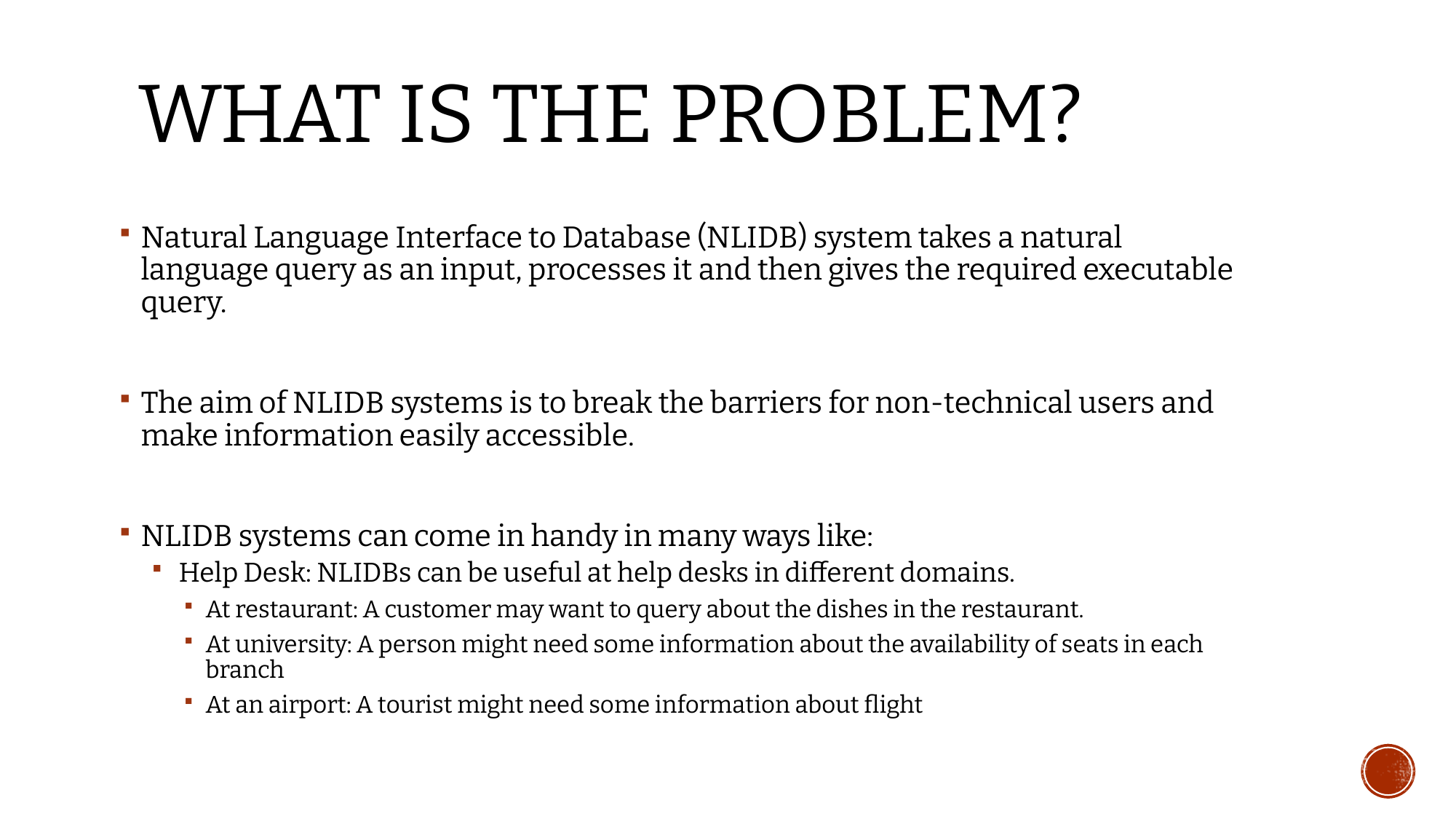

# What is the problem?
Natural Language Interface to Database (NLIDB) system takes a natural language query as an input, processes it and then gives the required executable query.

The aim of NLIDB systems is to break the barriers for non-technical users and make information easily accessible.

NLIDB systems can come in handy in many ways like:
 Help Desk: NLIDBs can be useful at help desks in different domains.
At restaurant: A customer may want to query about the dishes in the restaurant.
At university: A person might need some information about the availability of seats in each branch
At an airport: A tourist might need some information about flight